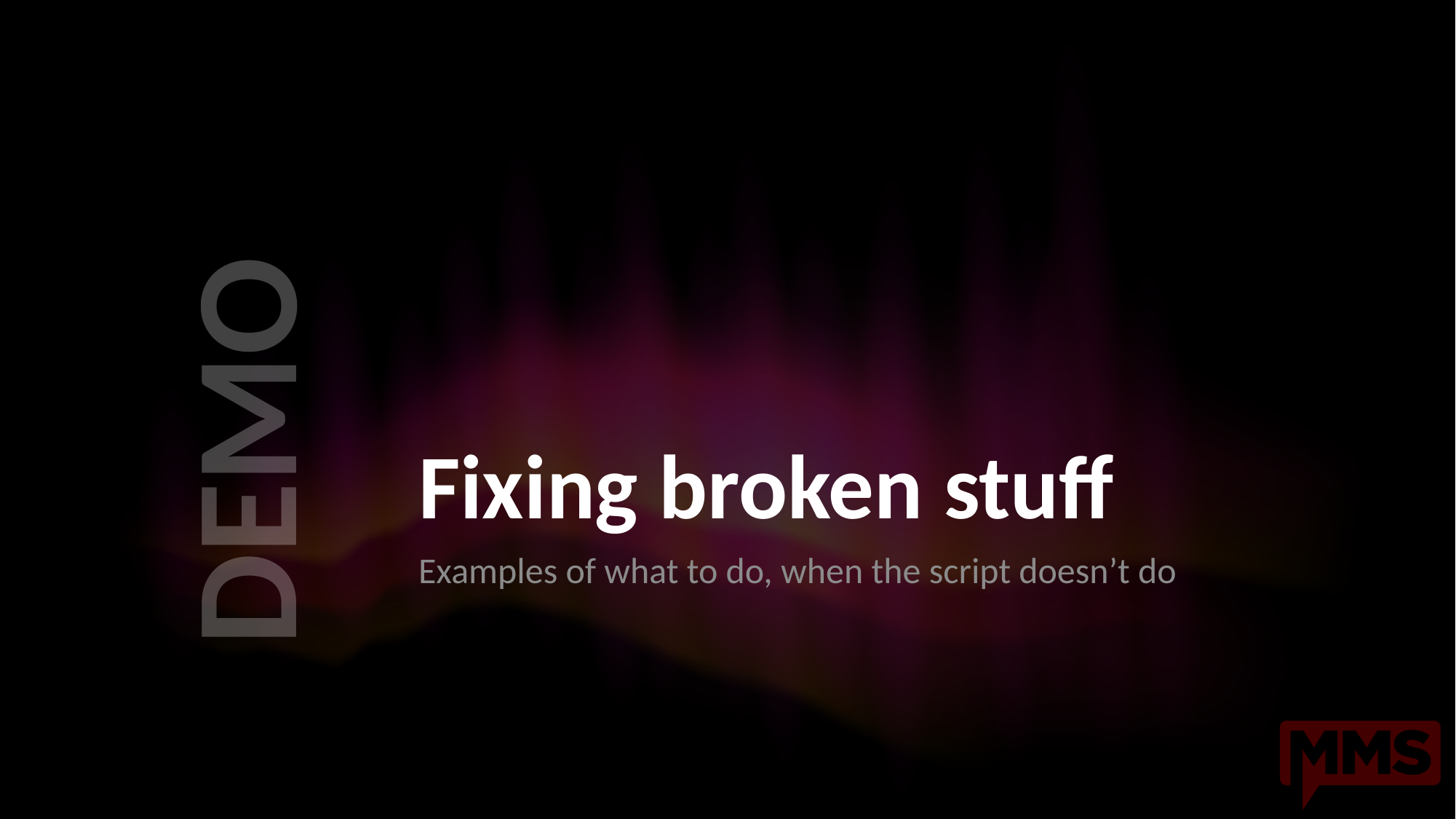

# Fixing broken stuff
Examples of what to do, when the script doesn’t do